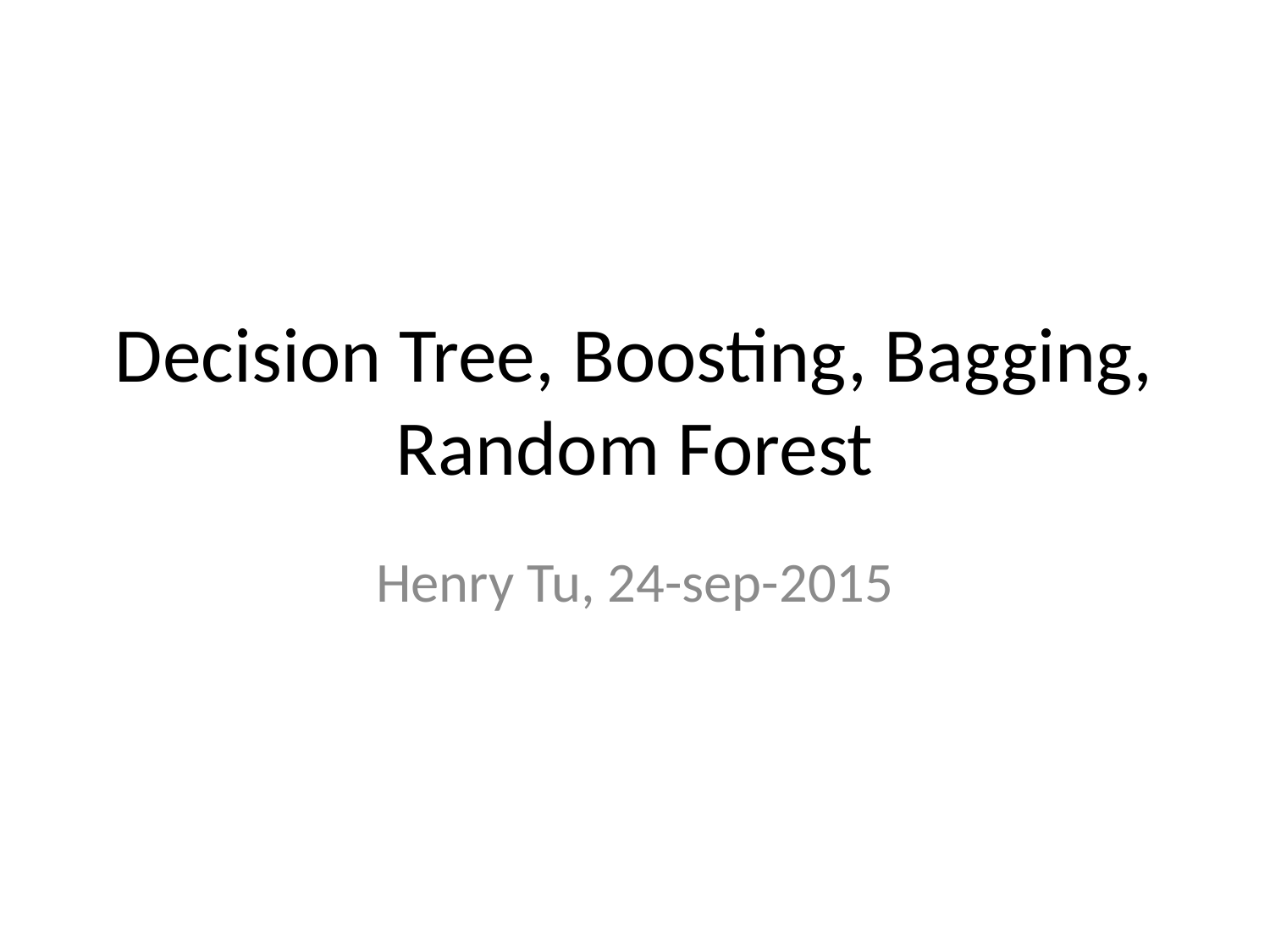

# Decision Tree, Boosting, Bagging, Random Forest
Henry Tu, 24-sep-2015